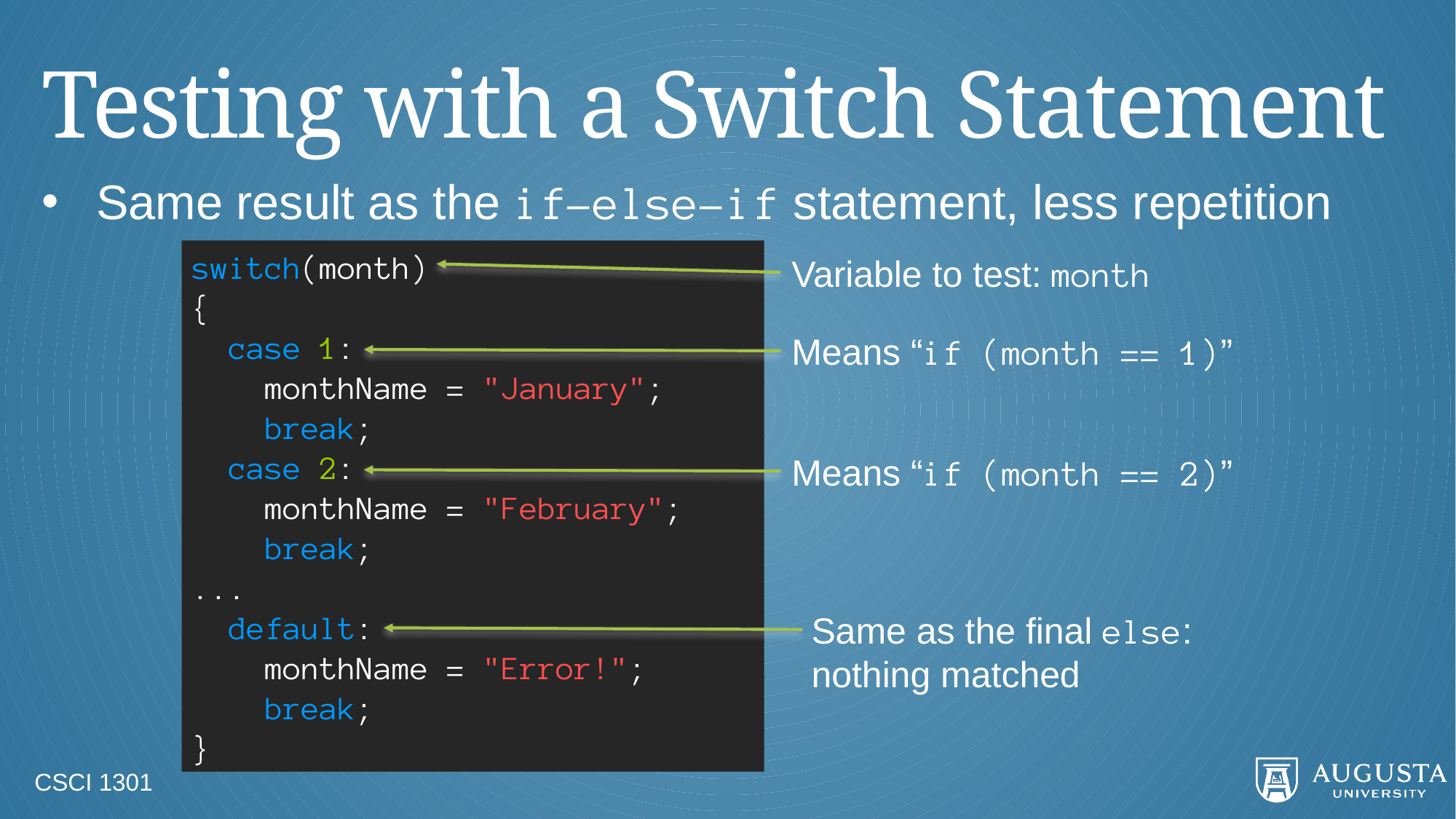

# Testing with a Switch Statement
Same result as the if-else-if statement, less repetition
switch(month)
{
  case 1:
    monthName = "January";
    break;
  case 2:
    monthName = "February";
    break;
...
  default:
    monthName = "Error!";
    break;
}
Variable to test: month
Means “if (month == 1)”
Means “if (month == 2)”
Same as the final else: nothing matched
CSCI 1301